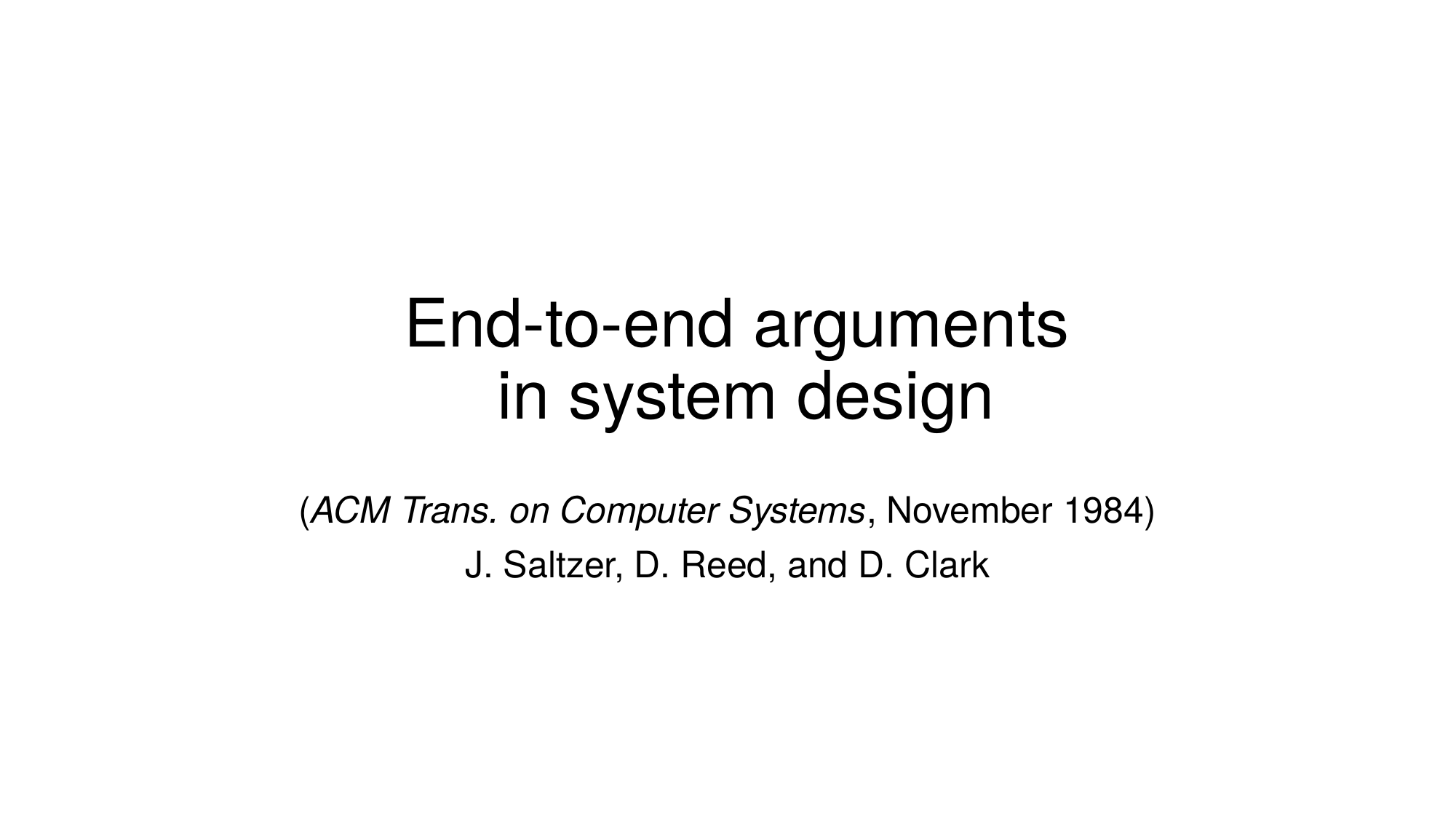

# End-to-end arguments in system design
(ACM Trans. on Computer Systems, November 1984)
J. Saltzer, D. Reed, and D. Clark